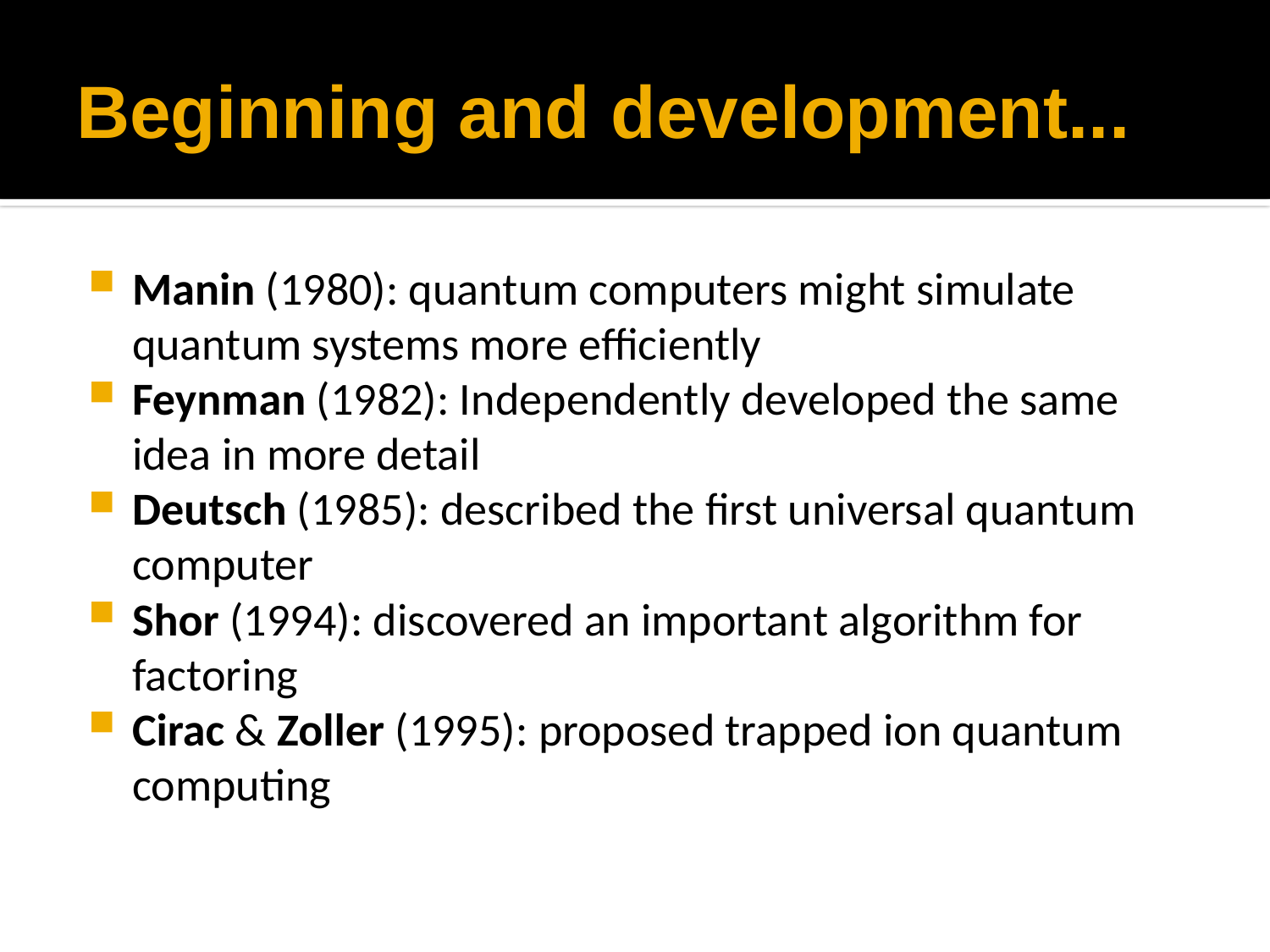

# Beginning and development...
Manin (1980): quantum computers might simulate quantum systems more efficiently
Feynman (1982): Independently developed the same idea in more detail
Deutsch (1985): described the first universal quantum computer
Shor (1994): discovered an important algorithm for factoring
Cirac & Zoller (1995): proposed trapped ion quantum computing